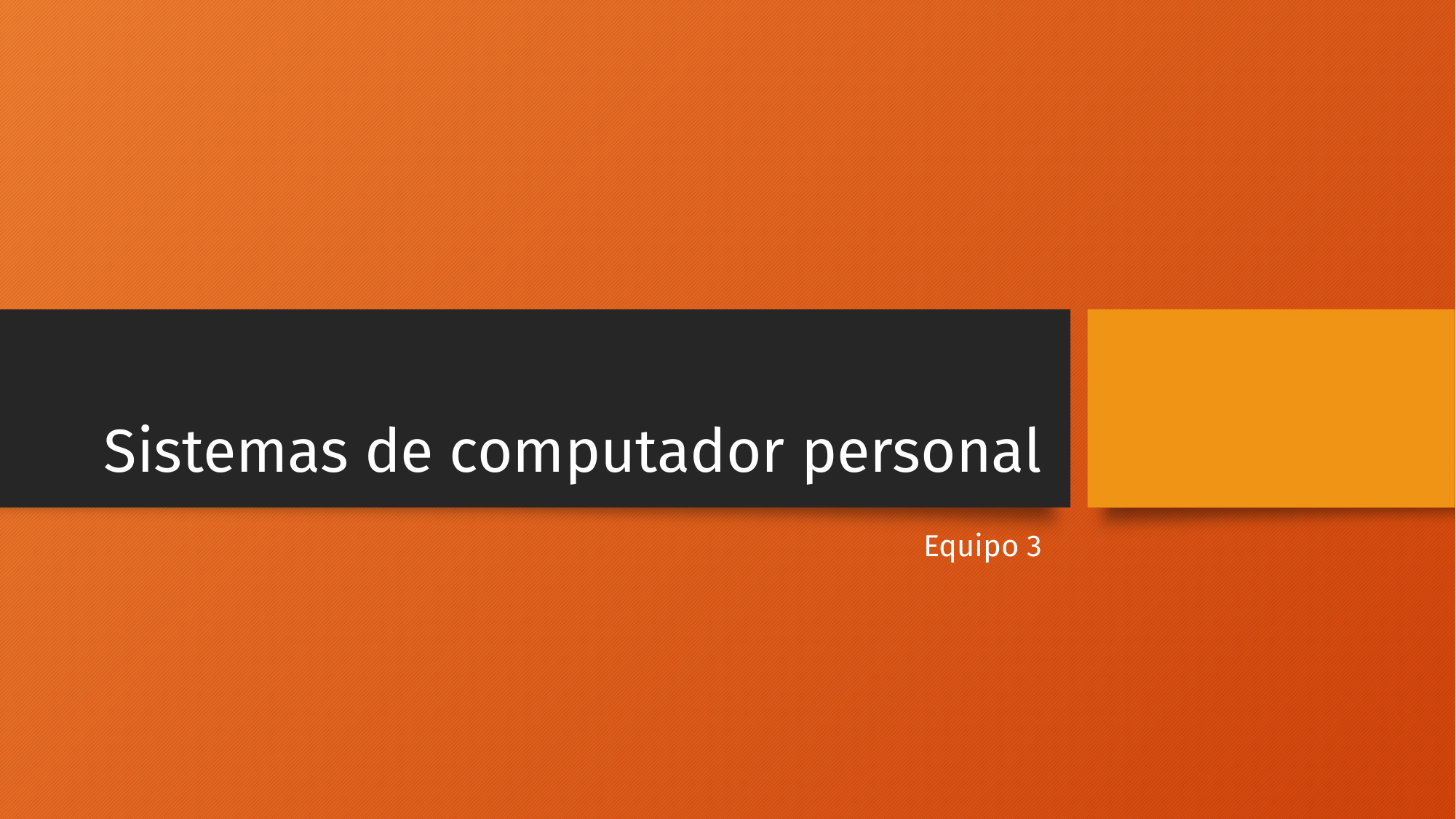

# Sistemas de computador personal
Equipo 3